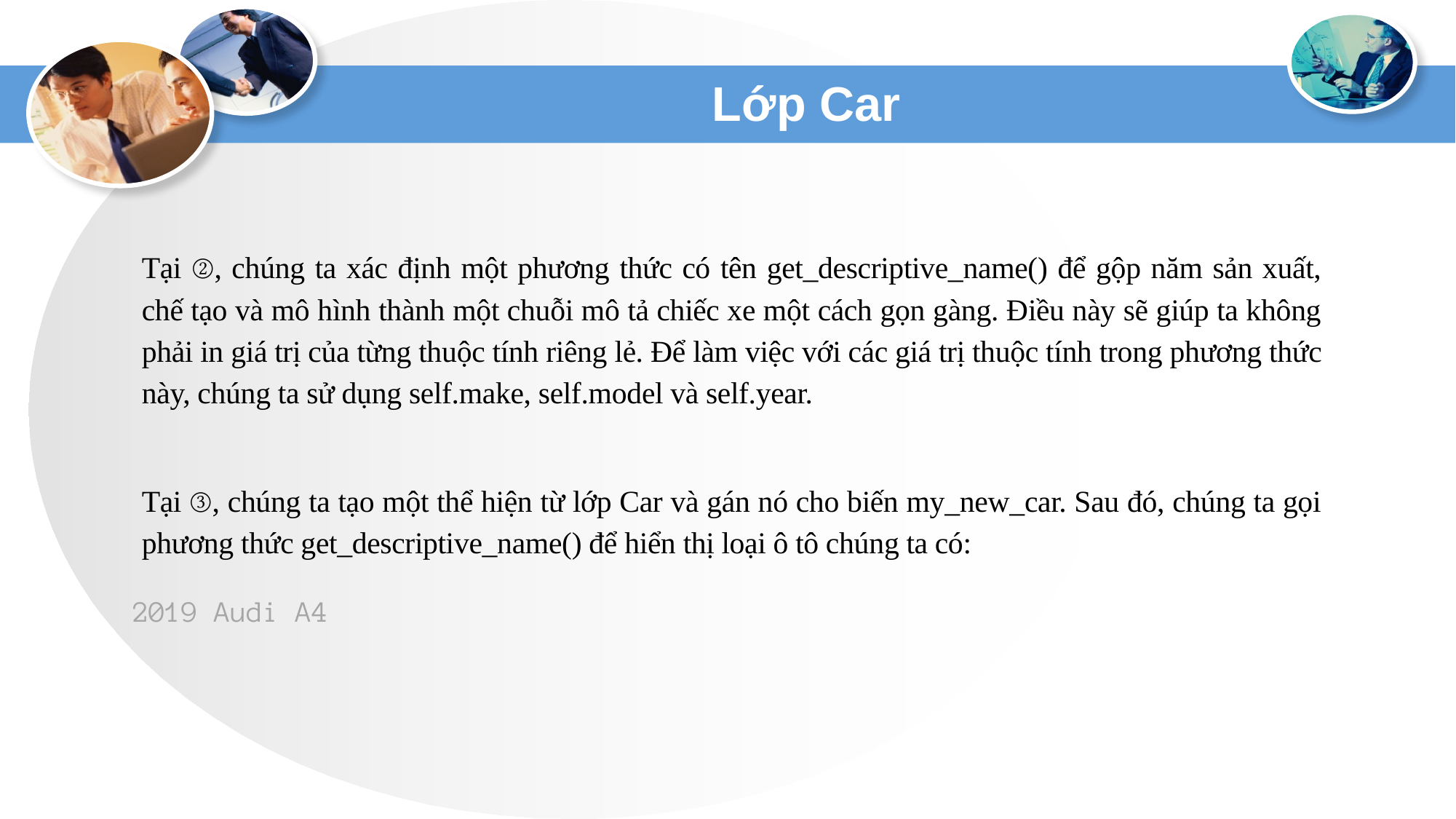

# Lớp Car
Tại ②, chúng ta xác định một phương thức có tên get_descriptive_name() để gộp năm sản xuất, chế tạo và mô hình thành một chuỗi mô tả chiếc xe một cách gọn gàng. Điều này sẽ giúp ta không phải in giá trị của từng thuộc tính riêng lẻ. Để làm việc với các giá trị thuộc tính trong phương thức này, chúng ta sử dụng self.make, self.model và self.year.
Tại ③, chúng ta tạo một thể hiện từ lớp Car và gán nó cho biến my_new_car. Sau đó, chúng ta gọi phương thức get_descriptive_name() để hiển thị loại ô tô chúng ta có:
2019 Audi A4